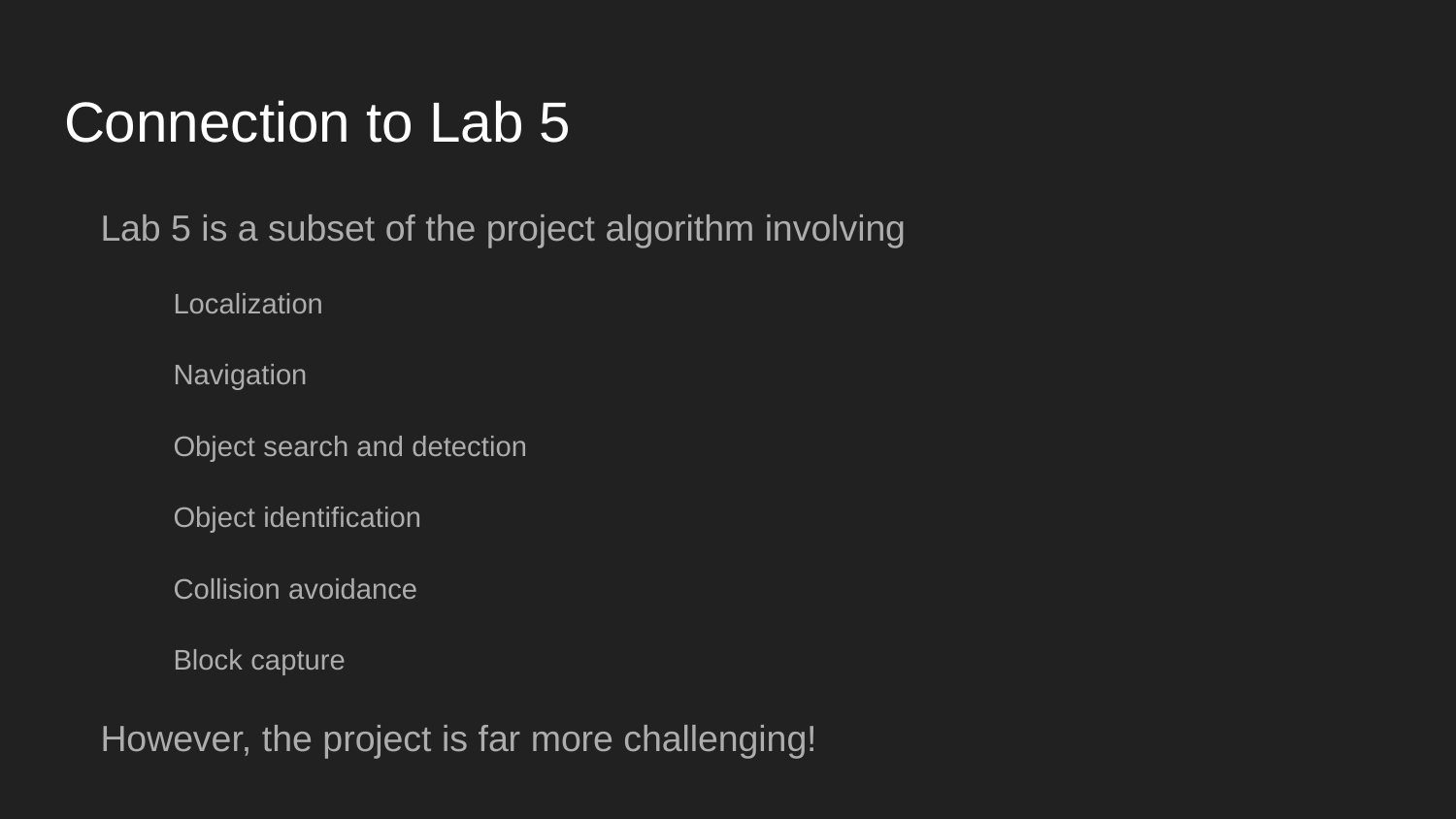

# Connection to Lab 5
Lab 5 is a subset of the project algorithm involving
Localization
Navigation
Object search and detection
Object identification
Collision avoidance
Block capture
However, the project is far more challenging!